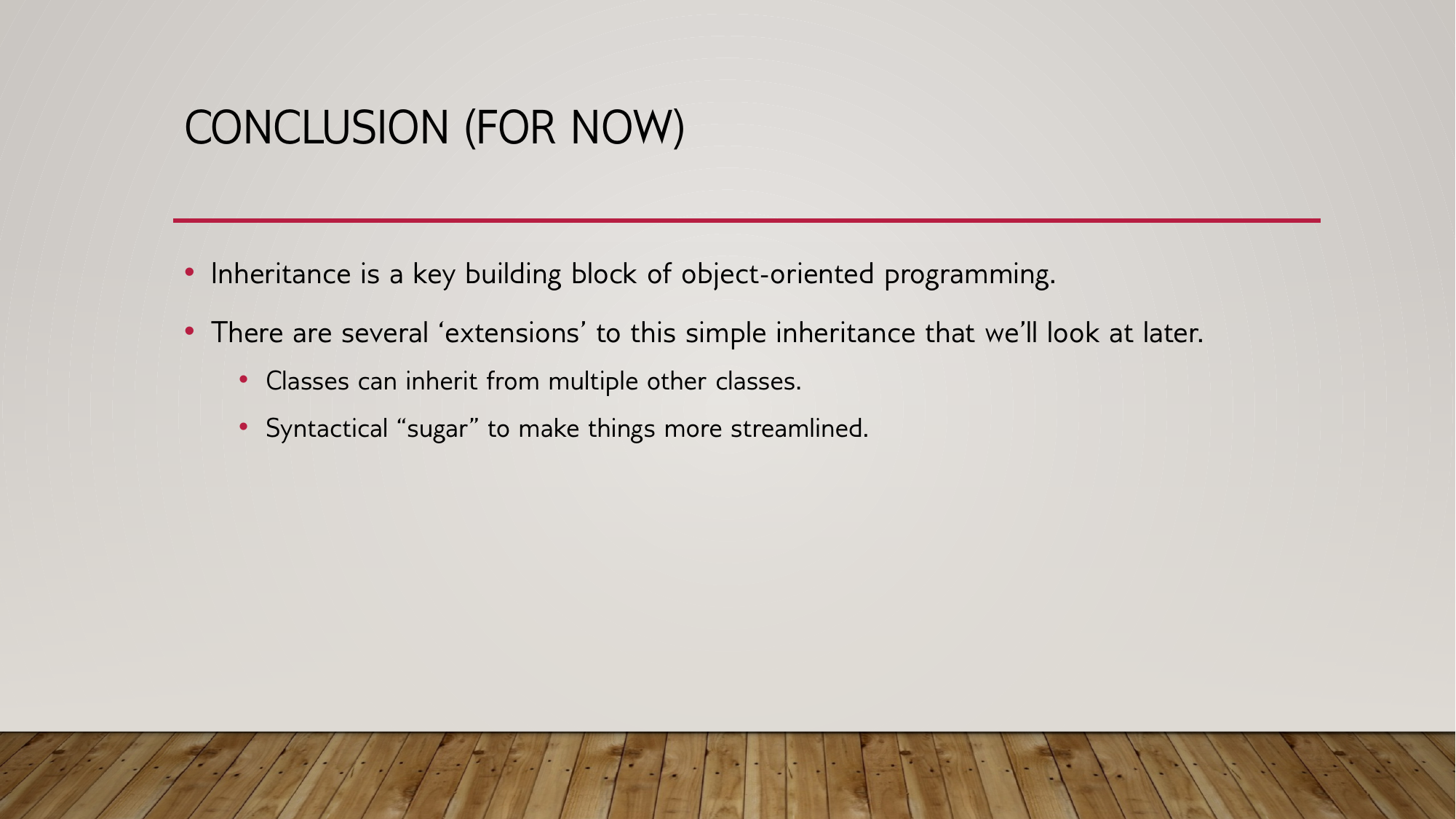

# Conclusion (for Now)
Inheritance is a key building block of object-oriented programming.
There are several ‘extensions’ to this simple inheritance that we’ll look at later.
Classes can inherit from multiple other classes.
Syntactical “sugar” to make things more streamlined.